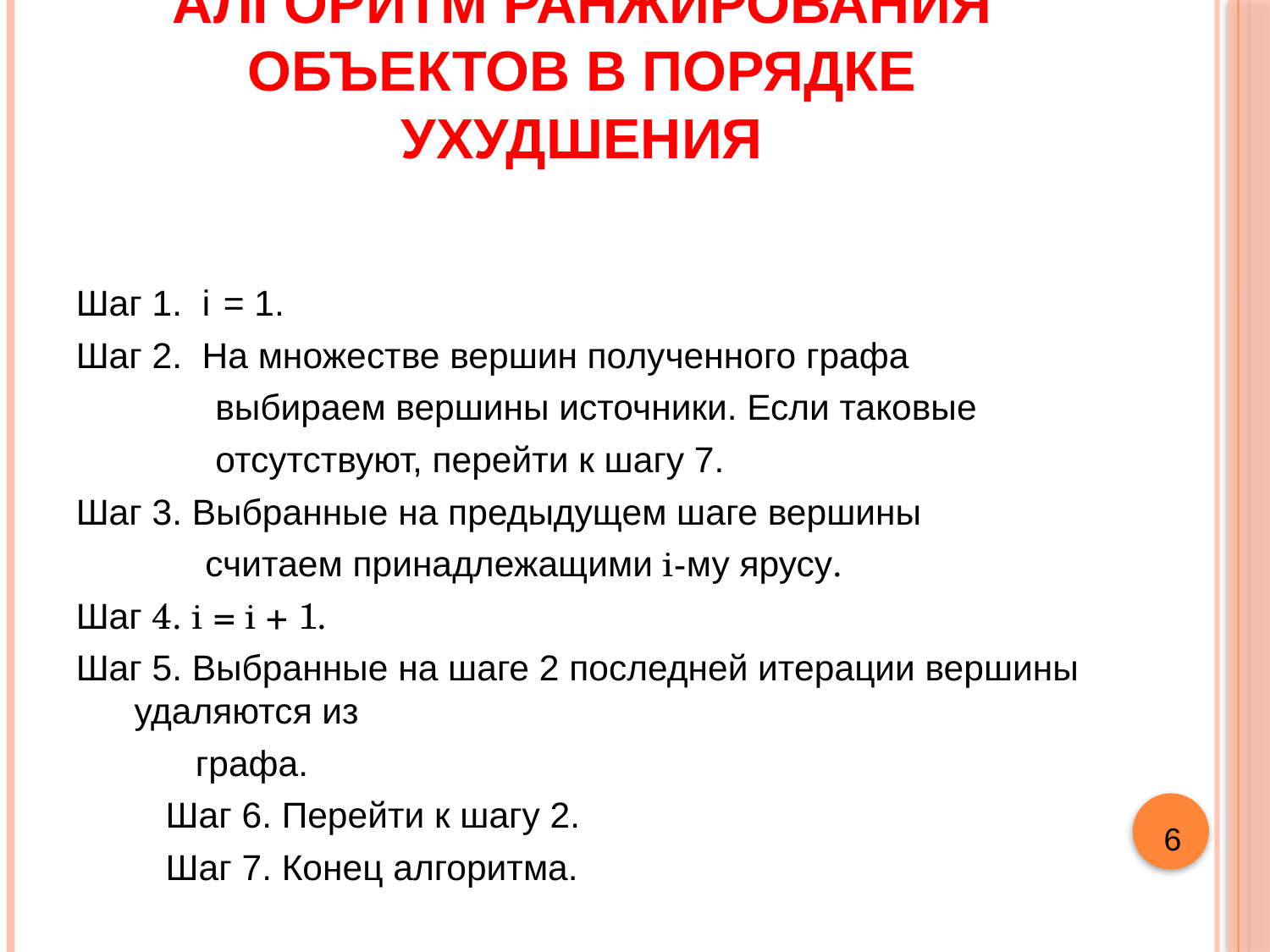

# Алгоритм ранжирования объектов в порядке ухудшения

Шаг 1.  i = 1.
Шаг 2.  На множестве вершин полученного графа
              выбираем вершины источники. Если таковые
              отсутствуют, перейти к шагу 7.
Шаг 3. Выбранные на предыдущем шаге вершины
             считаем принадлежащими i-му ярусу.
Шаг 4. i = i + 1.
Шаг 5. Выбранные на шаге 2 последней итерации вершины удаляются из
            графа.
         Шаг 6. Перейти к шагу 2.
         Шаг 7. Конец алгоритма.

6